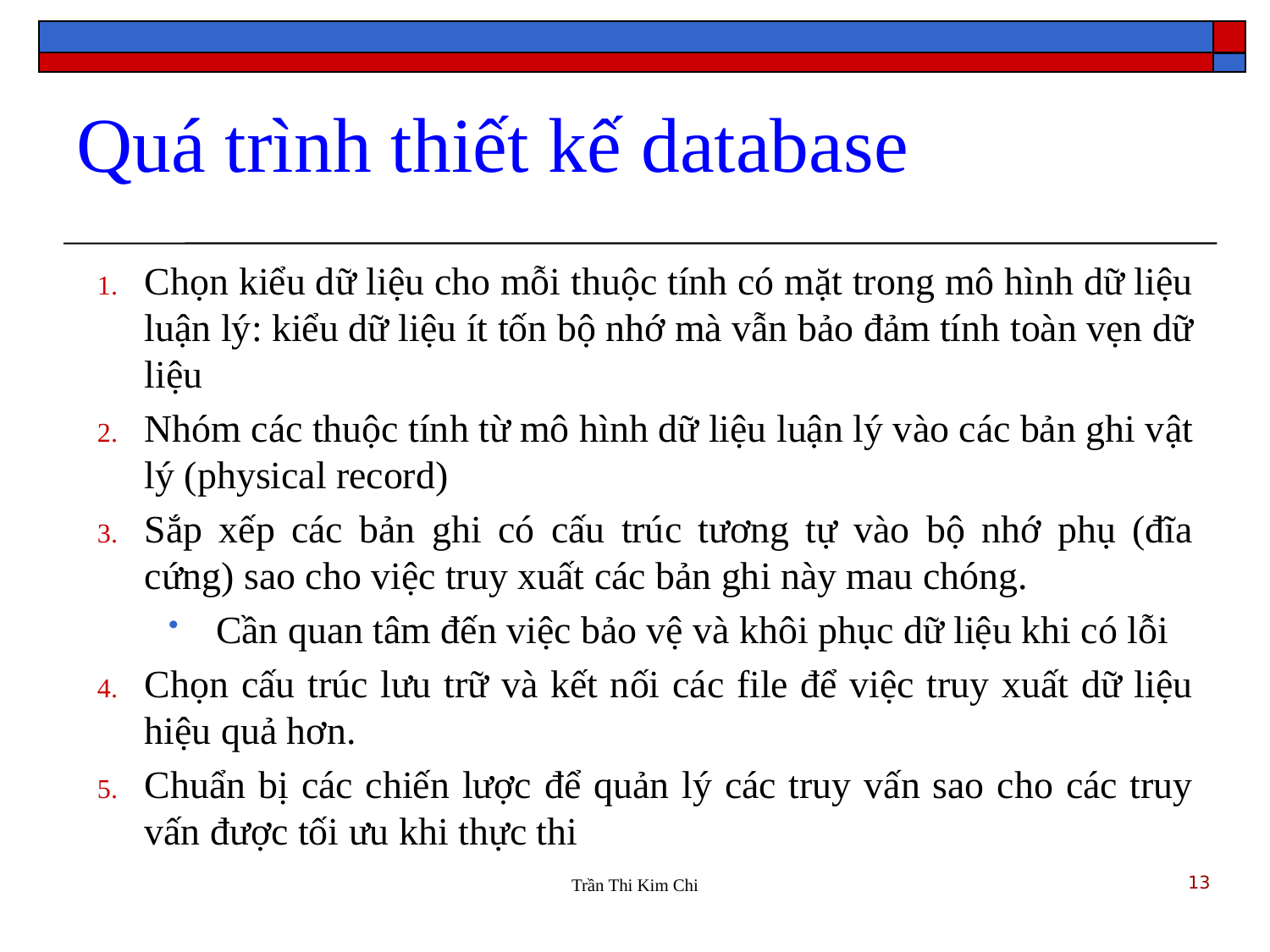

Quá trình thiết kế database
Chọn kiểu dữ liệu cho mỗi thuộc tính có mặt trong mô hình dữ liệu luận lý: kiểu dữ liệu ít tốn bộ nhớ mà vẫn bảo đảm tính toàn vẹn dữ liệu
Nhóm các thuộc tính từ mô hình dữ liệu luận lý vào các bản ghi vật lý (physical record)
Sắp xếp các bản ghi có cấu trúc tương tự vào bộ nhớ phụ (đĩa cứng) sao cho việc truy xuất các bản ghi này mau chóng.
Cần quan tâm đến việc bảo vệ và khôi phục dữ liệu khi có lỗi
Chọn cấu trúc lưu trữ và kết nối các file để việc truy xuất dữ liệu hiệu quả hơn.
Chuẩn bị các chiến lược để quản lý các truy vấn sao cho các truy vấn được tối ưu khi thực thi
13
Trần Thi Kim Chi